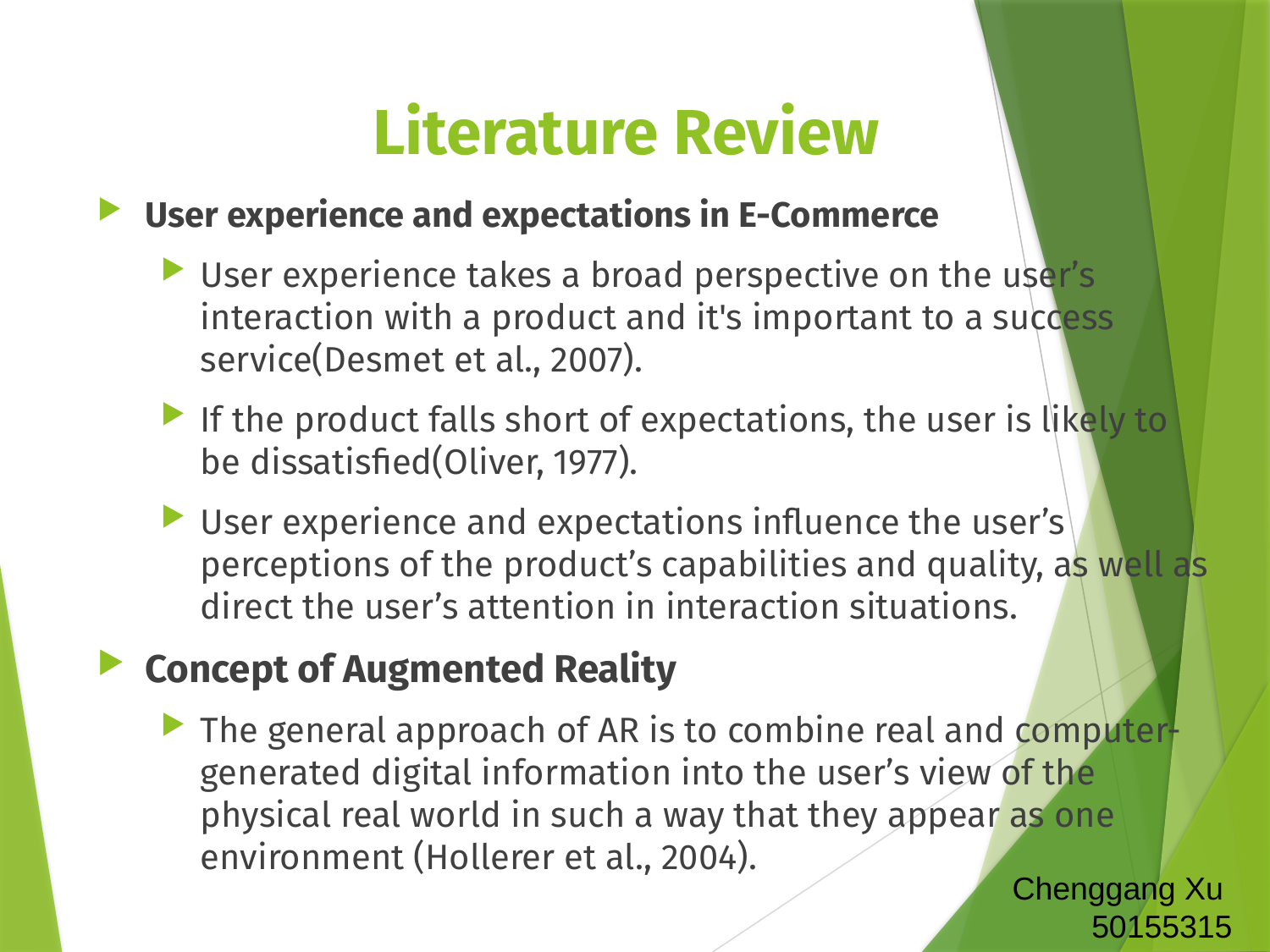

# Literature Review
User experience and expectations in E-Commerce
User experience takes a broad perspective on the user’s interaction with a product and it's important to a success service(Desmet et al., 2007).
If the product falls short of expectations, the user is likely to be dissatisﬁed(Oliver, 1977).
User experience and expectations inﬂuence the user’s perceptions of the product’s capabilities and quality, as well as direct the user’s attention in interaction situations.
Concept of Augmented Reality
The general approach of AR is to combine real and computer-generated digital information into the user’s view of the physical real world in such a way that they appear as one environment (Hollerer et al., 2004).
Chenggang Xu
50155315